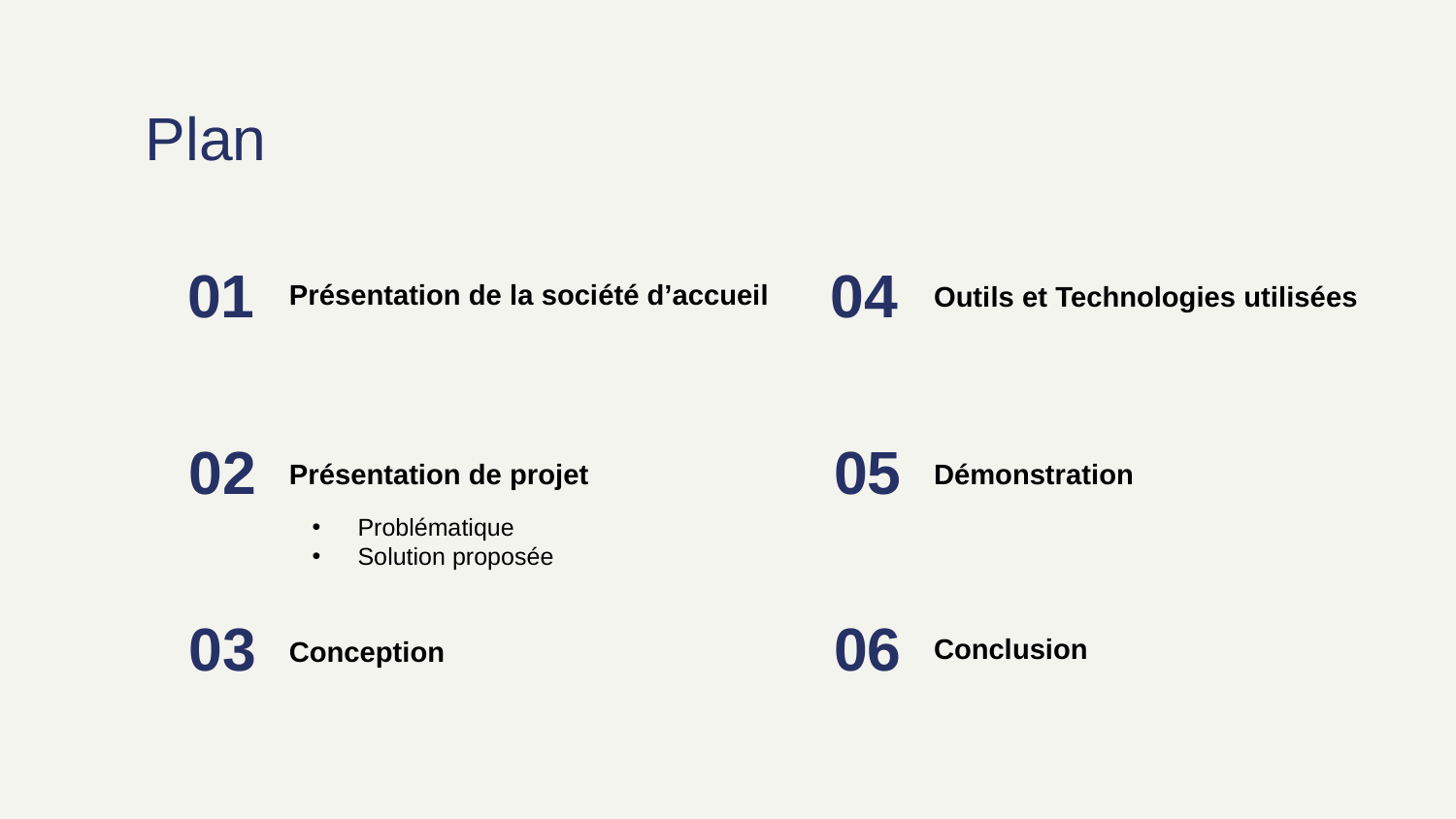

# Plan
Outils et Technologies utilisées
01
04
Présentation de la société d’accueil

Présentation de projet
Démonstration
02
05
Problématique
Solution proposée
Conclusion
Conception
03
06